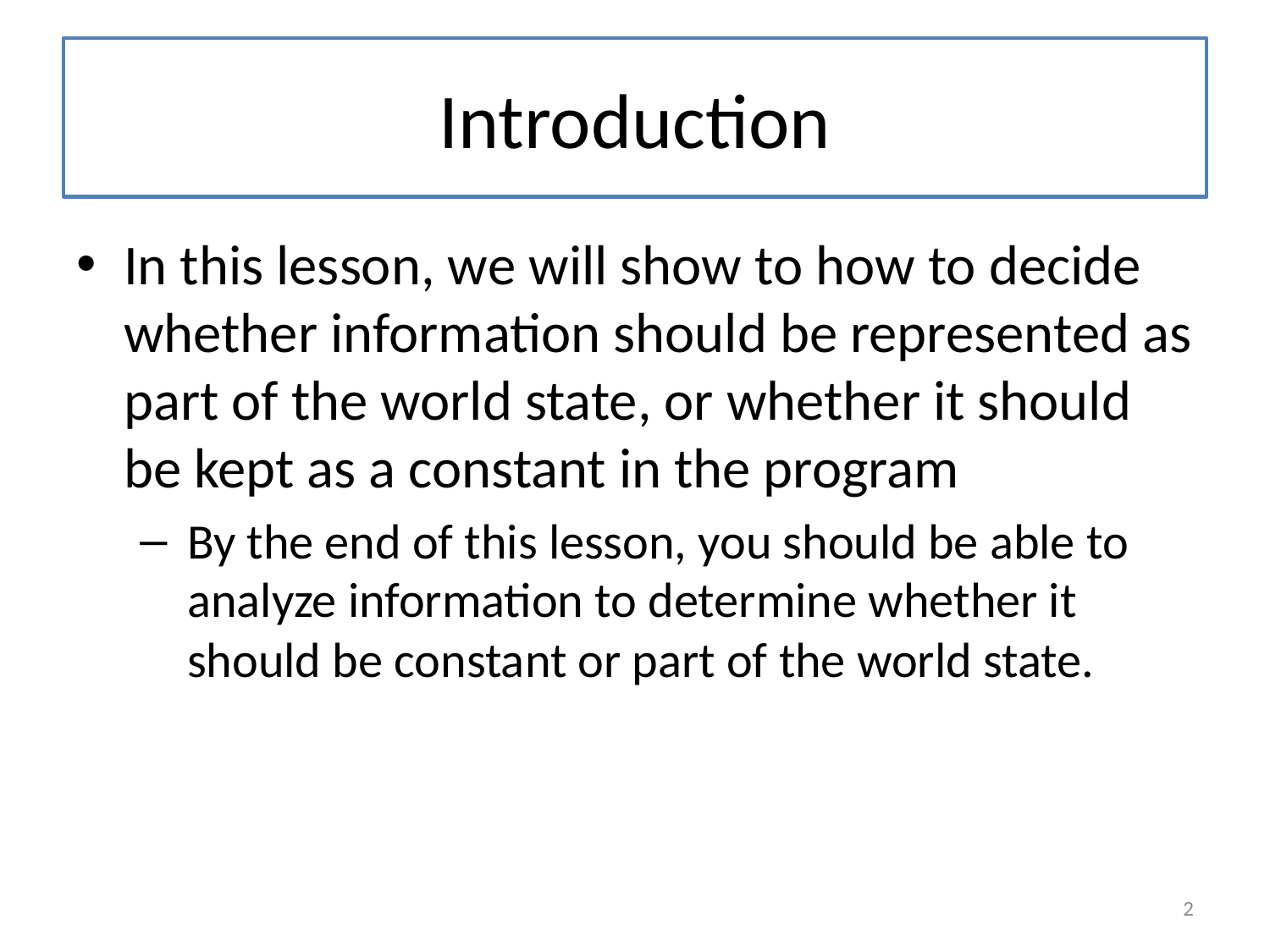

# Introduction
In this lesson, we will show to how to decide whether information should be represented as part of the world state, or whether it should be kept as a constant in the program
By the end of this lesson, you should be able to analyze information to determine whether it should be constant or part of the world state.

2